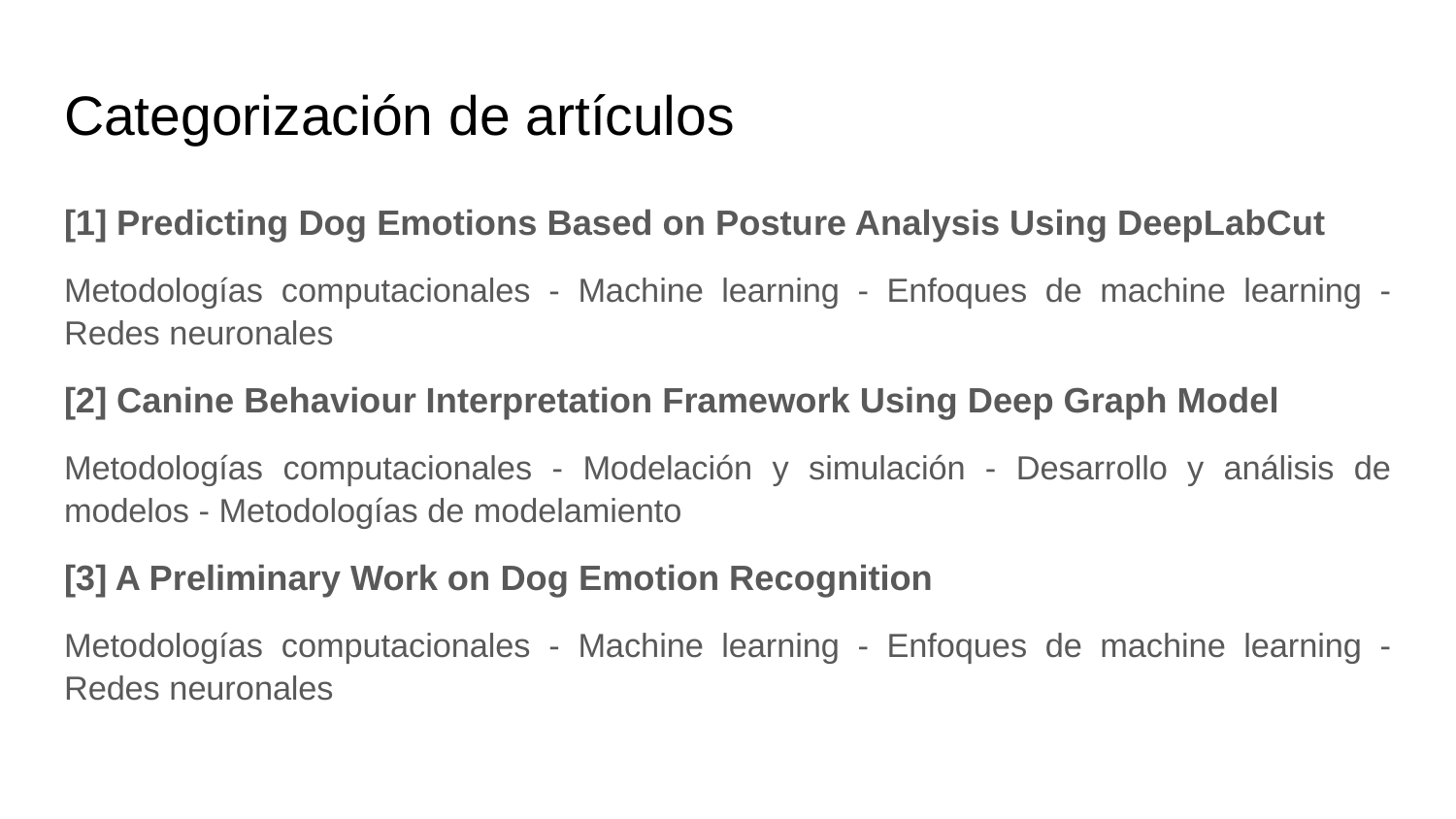

# Categorización de artículos
[1] Predicting Dog Emotions Based on Posture Analysis Using DeepLabCut
Metodologías computacionales - Machine learning - Enfoques de machine learning - Redes neuronales
[2] Canine Behaviour Interpretation Framework Using Deep Graph Model
Metodologías computacionales - Modelación y simulación - Desarrollo y análisis de modelos - Metodologías de modelamiento
[3] A Preliminary Work on Dog Emotion Recognition
Metodologías computacionales - Machine learning - Enfoques de machine learning - Redes neuronales